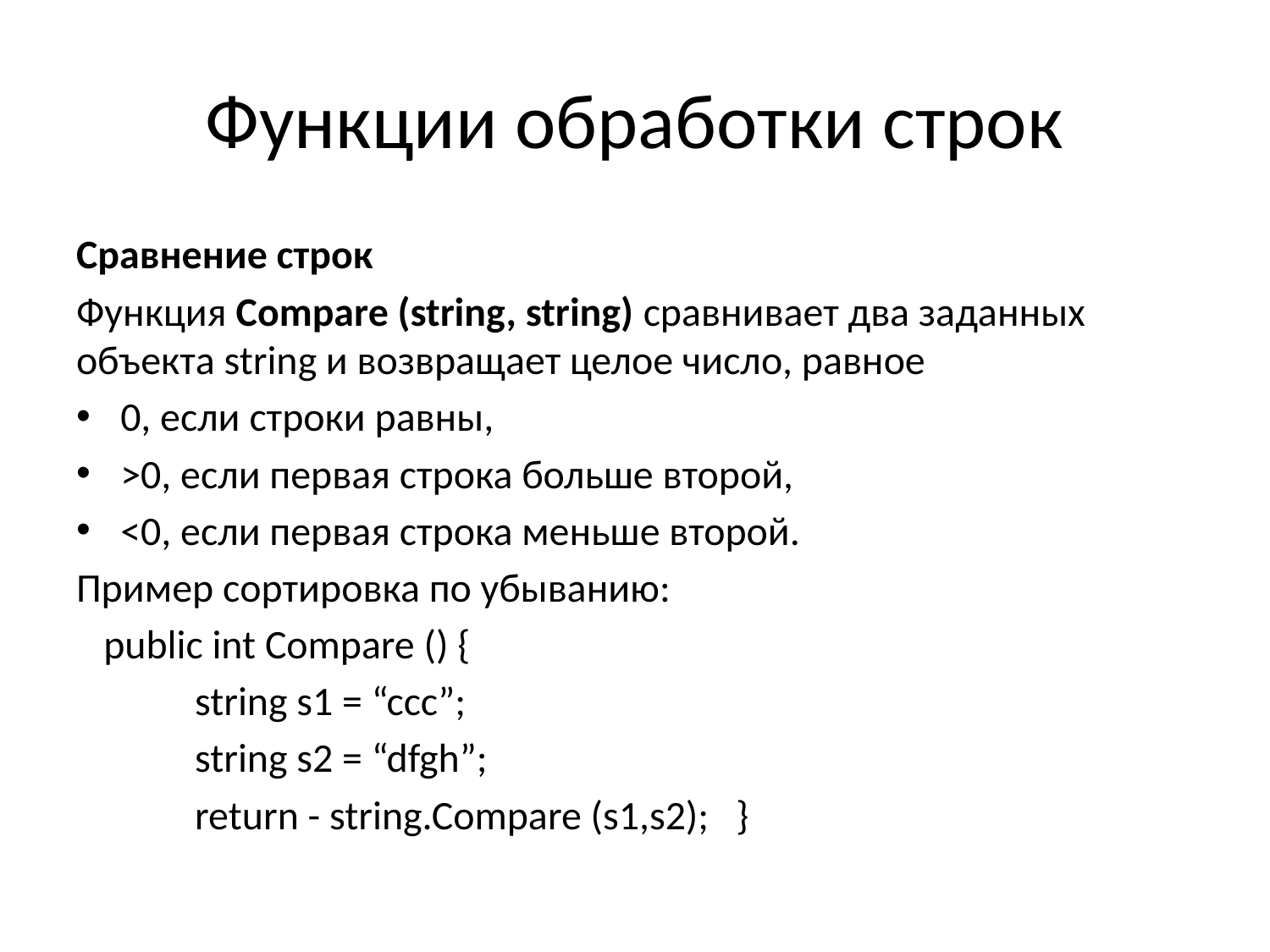

# Функции обработки строк
Сравнение строк
Функция Compare (string, string) сравнивает два заданных объекта string и возвращает целое число, равное
0, если строки равны,
>0, если первая строка больше второй,
<0, если первая строка меньше второй.
Пример сортировка по убыванию:
   public int Compare () {
	   string s1 = “ccc”;
	   string s2 = “dfgh”;
	   return - string.Compare (s1,s2);   }